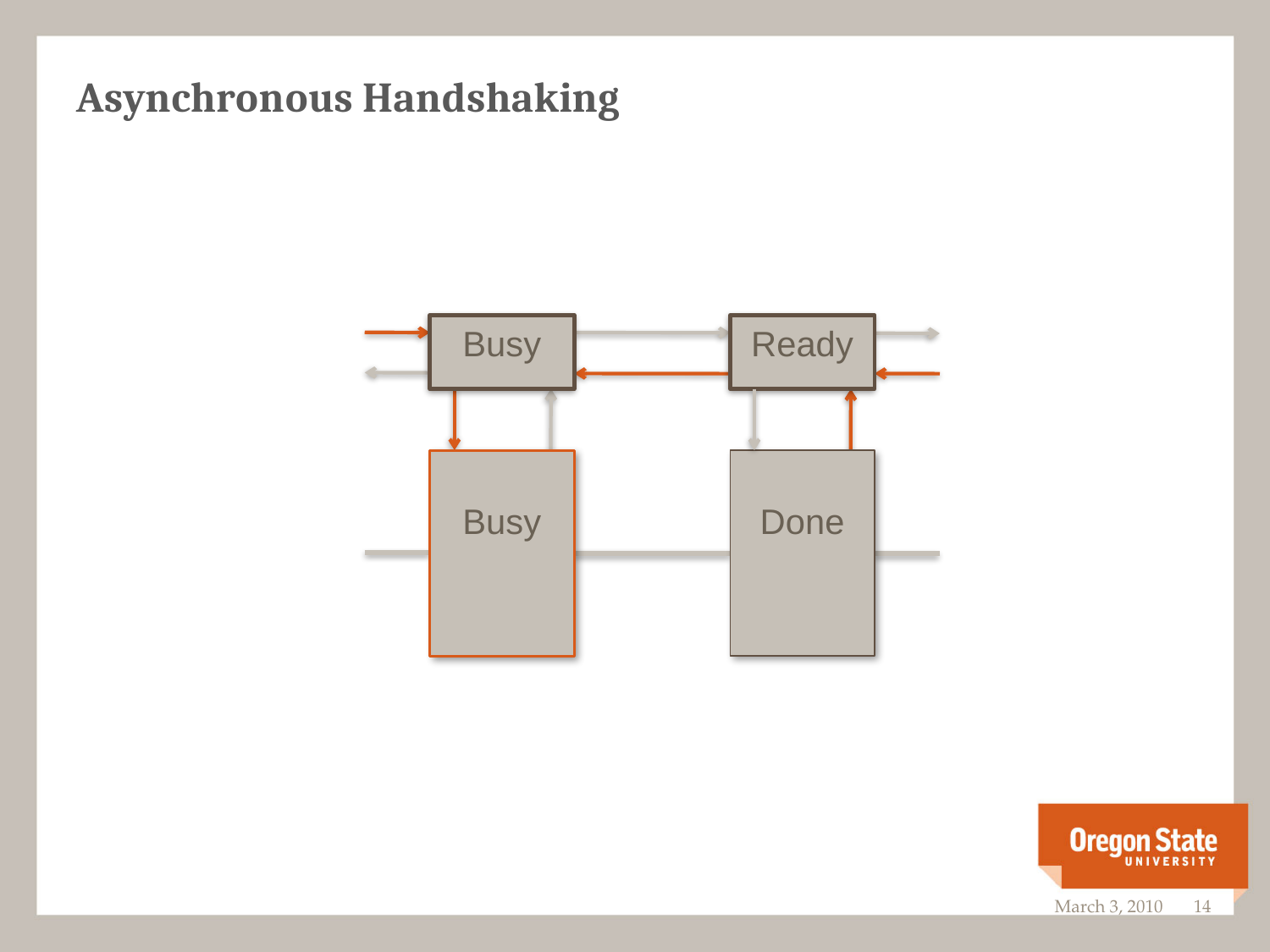

# Asynchronous Handshaking
Busy
Ready

Busy

Done